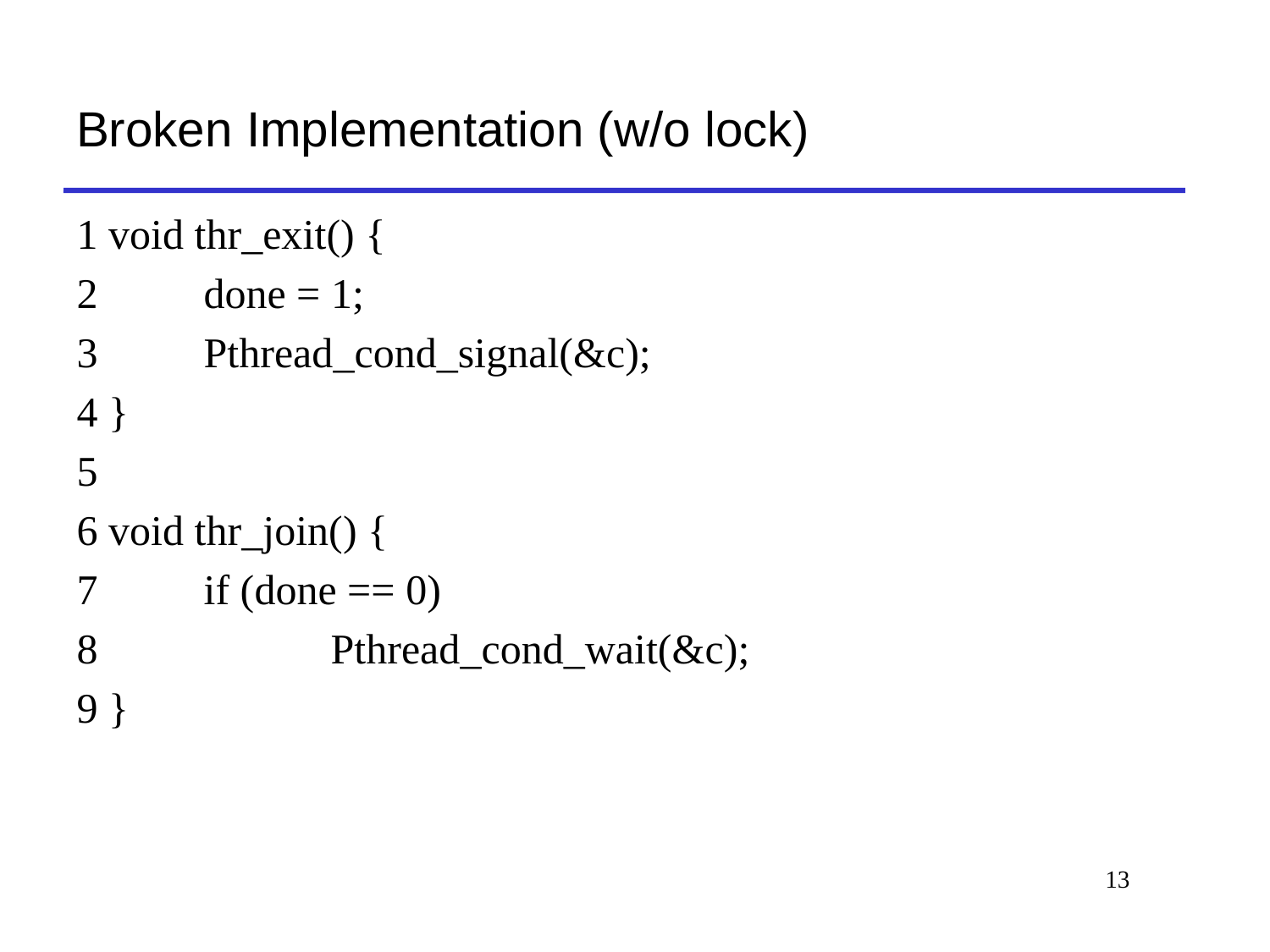

# Broken Implementation (w/o lock)
1 void thr_exit() {
2 	done = 1;
3 	Pthread_cond_signal(&c);
4 }
5
6 void thr_join() {
7 	if (done == 0)
8 		Pthread_cond_wait(&c);
9 }
13